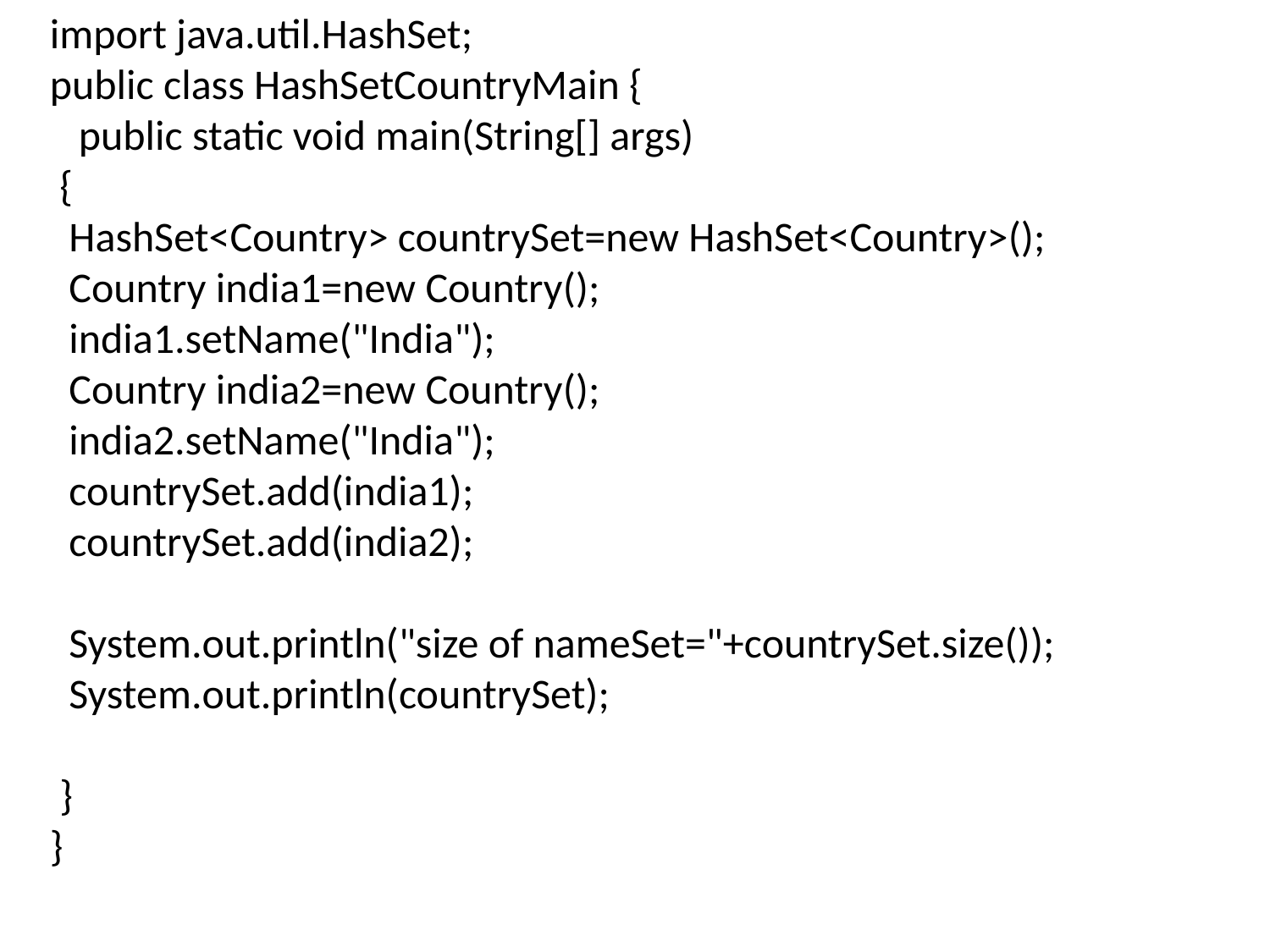

import java.util.HashSet;
public class HashSetCountryMain {
   public static void main(String[] args)
 {
  HashSet<Country> countrySet=new HashSet<Country>();
  Country india1=new Country();
  india1.setName("India");
  Country india2=new Country();
  india2.setName("India");
  countrySet.add(india1);
  countrySet.add(india2);

  System.out.println("size of nameSet="+countrySet.size());
  System.out.println(countrySet);

 }
}